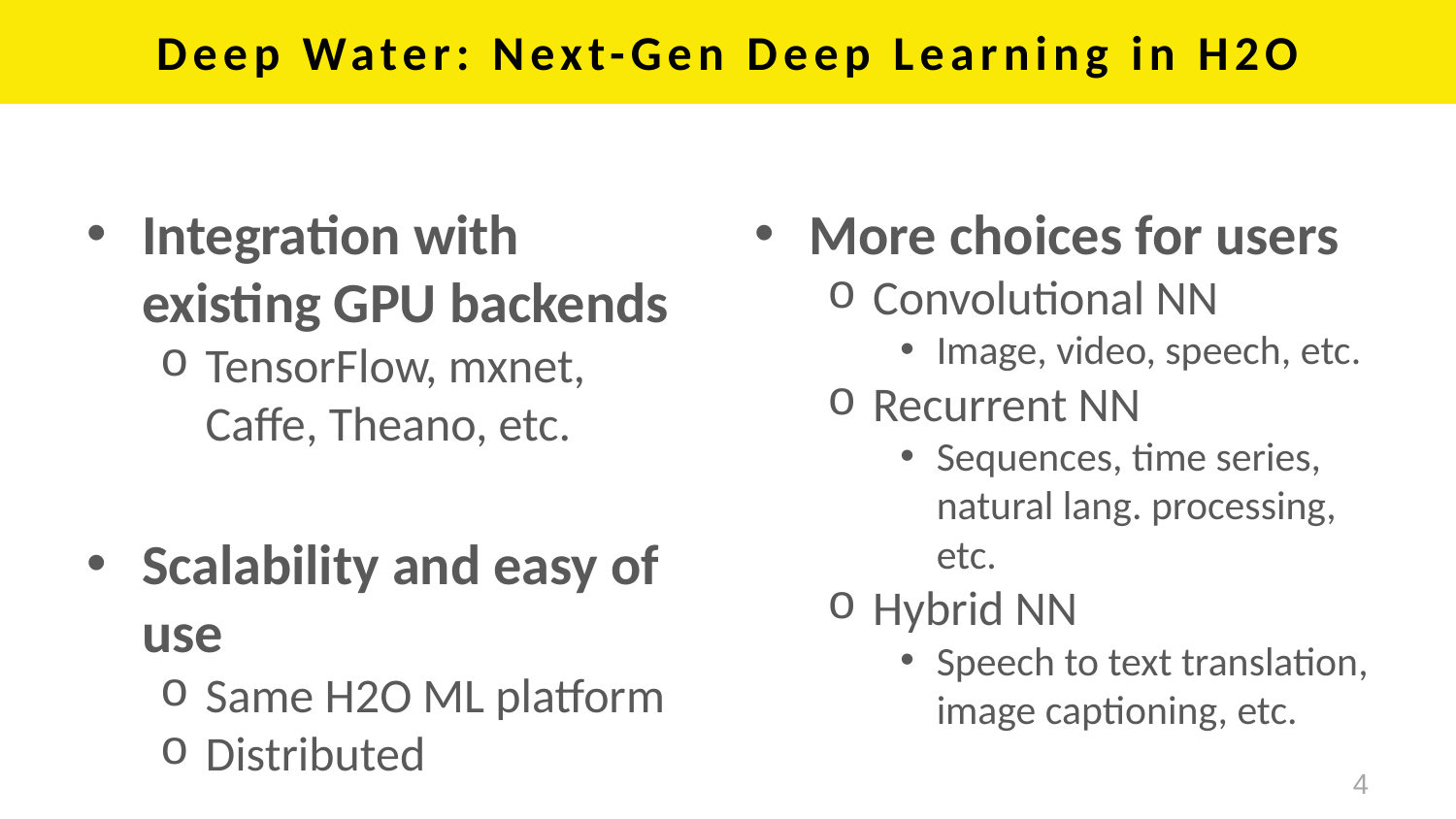

Deep Water: Next-Gen Deep Learning in H2O
Integration with existing GPU backends
TensorFlow, mxnet, Caffe, Theano, etc.

Scalability and easy of use
Same H2O ML platform
Distributed
More choices for users
Convolutional NN
Image, video, speech, etc.
Recurrent NN
Sequences, time series, natural lang. processing, etc.
Hybrid NN
Speech to text translation, image captioning, etc.
4